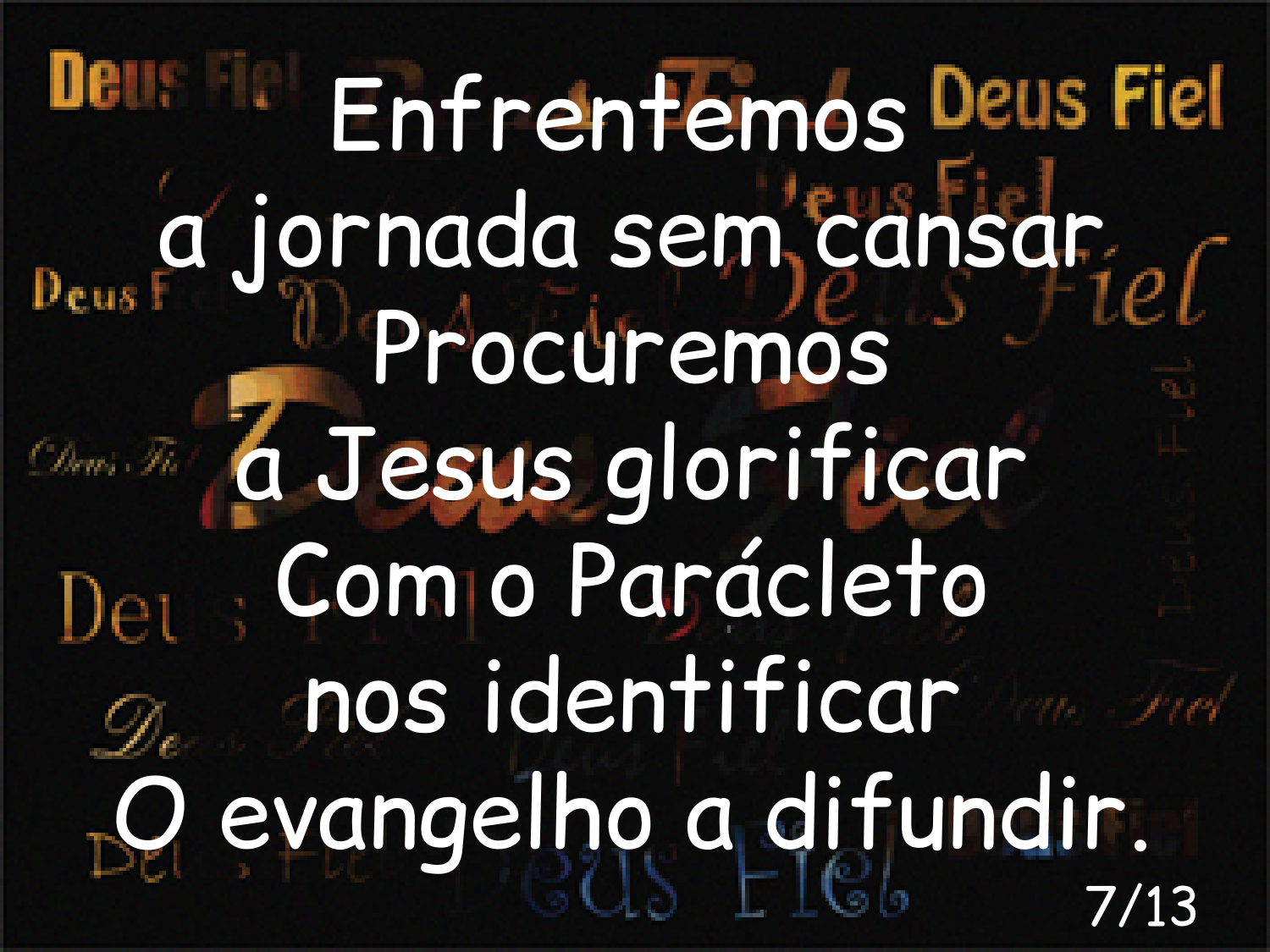

Enfrentemos
a jornada sem cansar
Procuremos
a Jesus glorificar
Com o Parácleto
nos identificar
O evangelho a difundir.
7/13